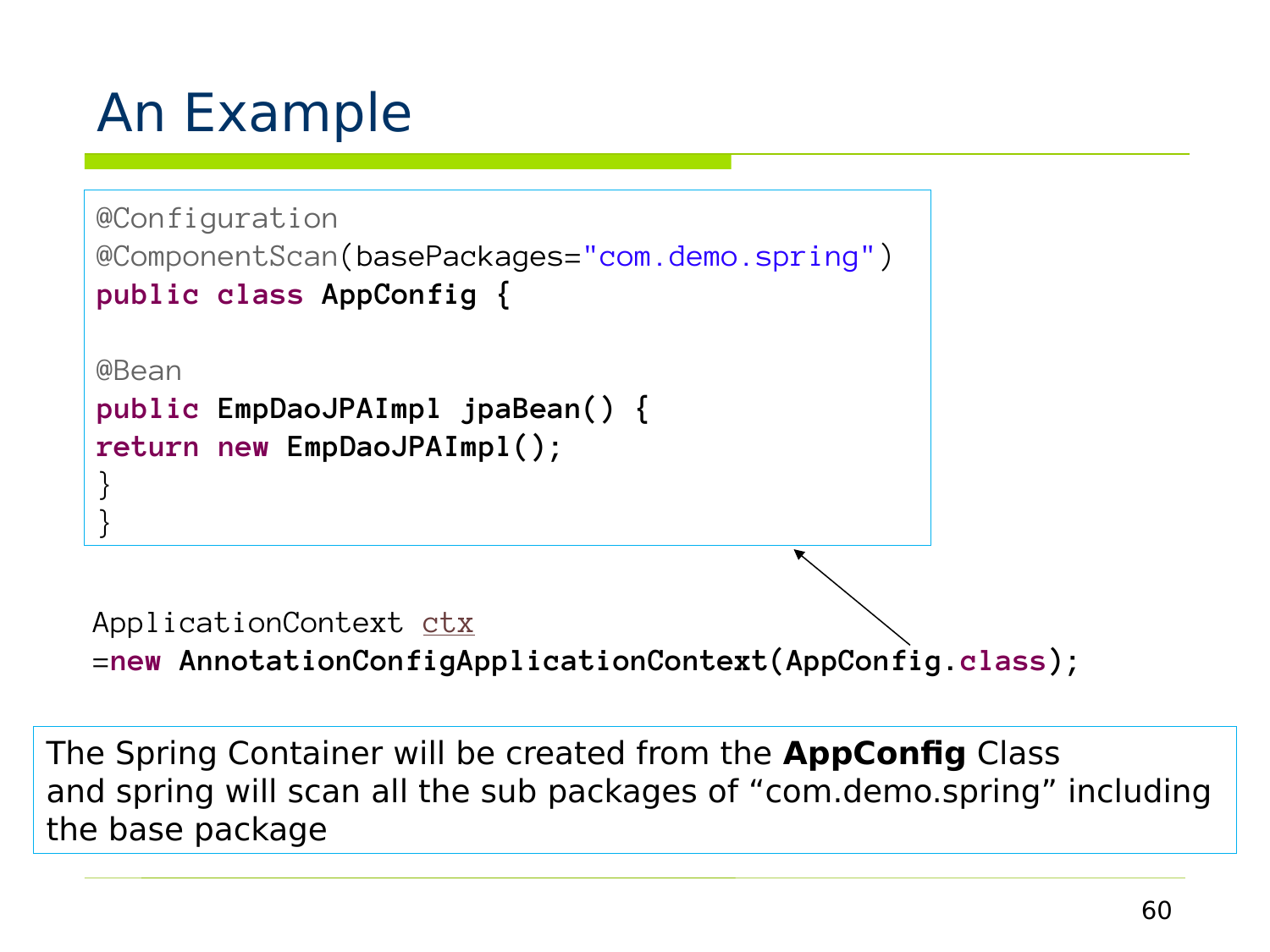

# An Example
@Configuration
@ComponentScan(basePackages="com.demo.spring")
public class AppConfig {

@Bean
public EmpDaoJPAImpl jpaBean() {
return new EmpDaoJPAImpl();
}
}
ApplicationContext ctx
=new AnnotationConfigApplicationContext(AppConfig.class);
The Spring Container will be created from the AppConfig Class
and spring will scan all the sub packages of “com.demo.spring” including
the base package
60